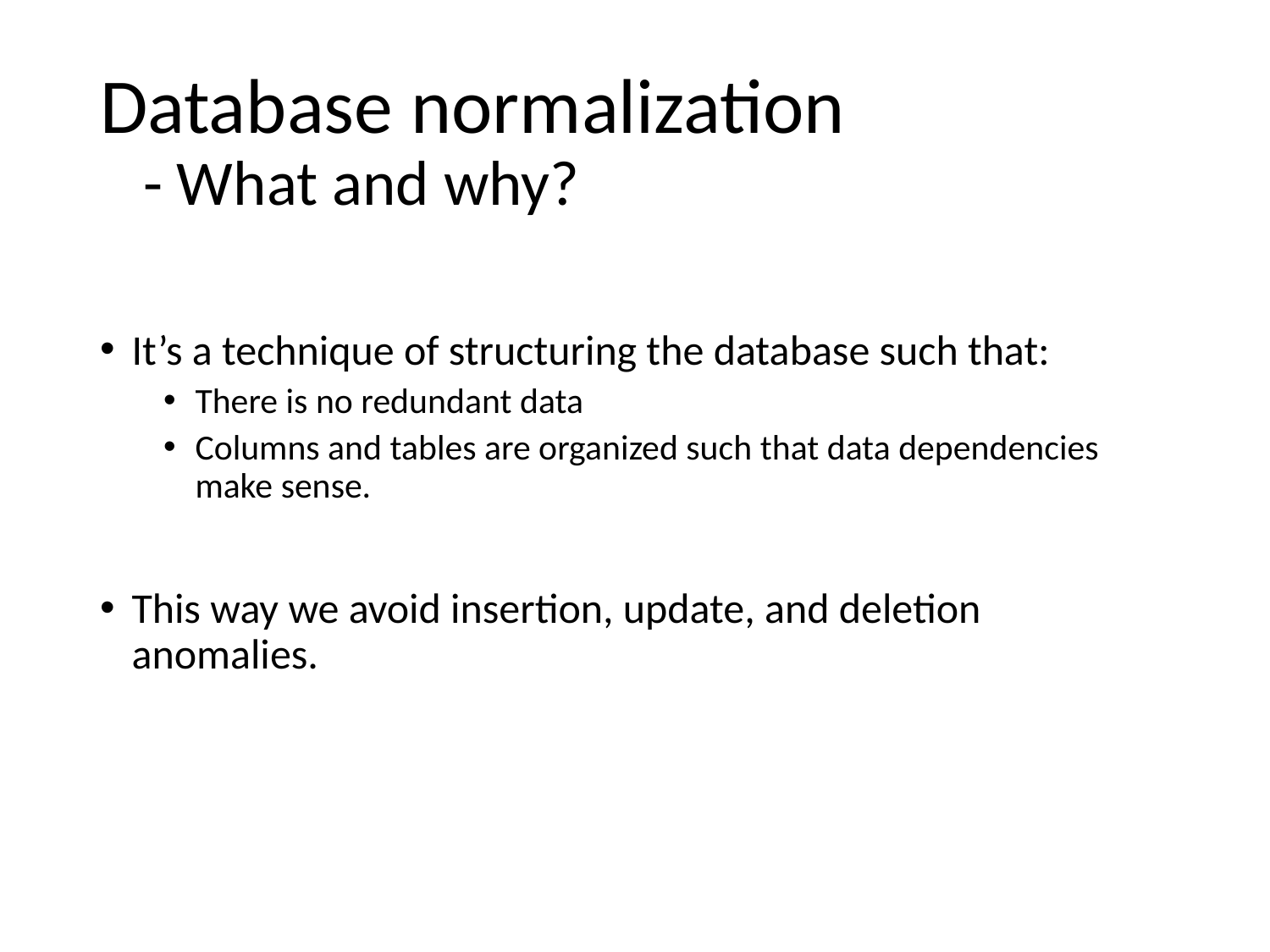

# Database normalization - What and why?

It’s a technique of structuring the database such that:
There is no redundant data
Columns and tables are organized such that data dependencies make sense.

This way we avoid insertion, update, and deletion anomalies.